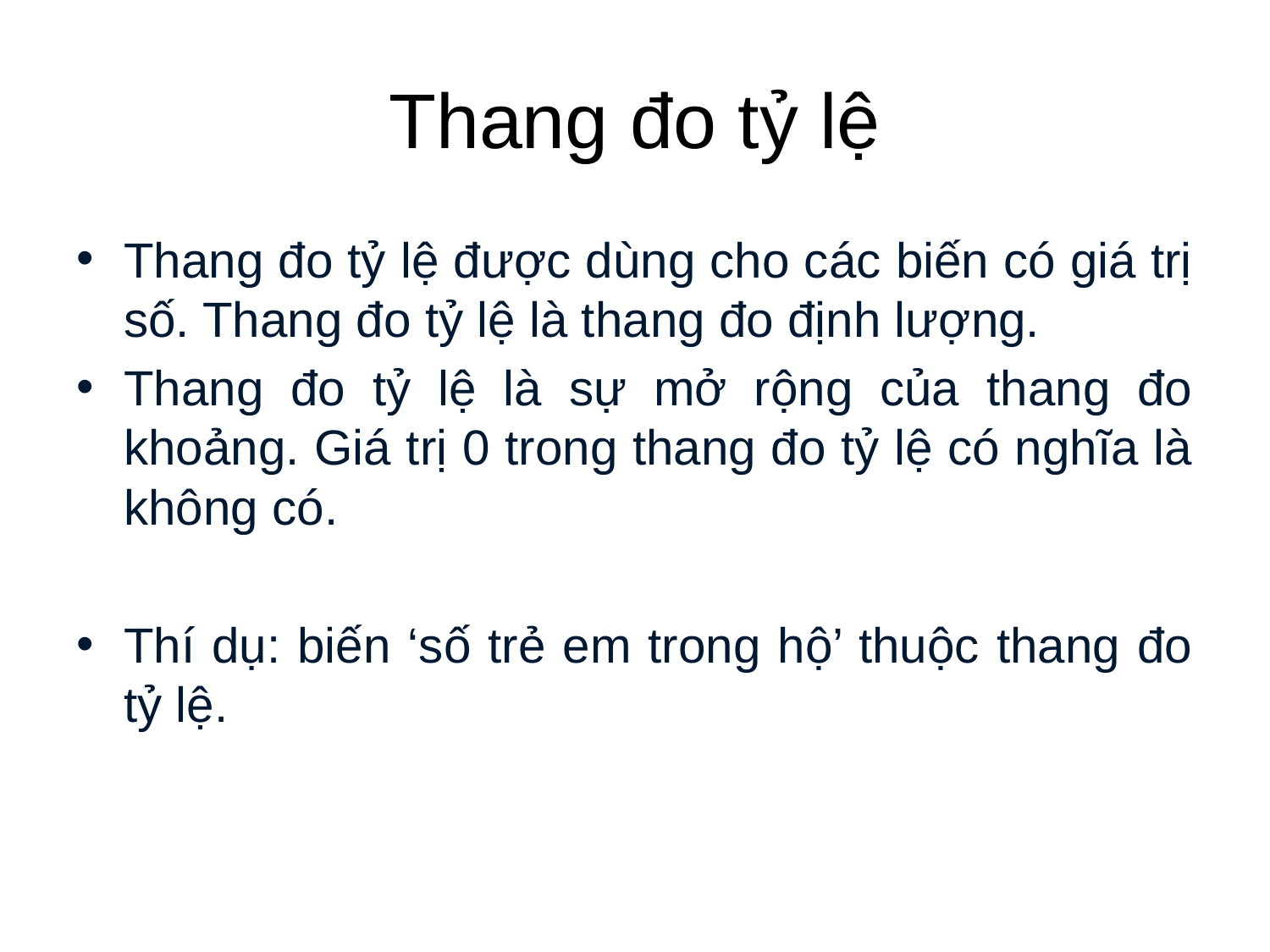

# Thang đo tỷ lệ
Thang đo tỷ lệ được dùng cho các biến có giá trị số. Thang đo tỷ lệ là thang đo định lượng.
Thang đo tỷ lệ là sự mở rộng của thang đo khoảng. Giá trị 0 trong thang đo tỷ lệ có nghĩa là không có.

Thí dụ: biến ‘số trẻ em trong hộ’ thuộc thang đo tỷ lệ.